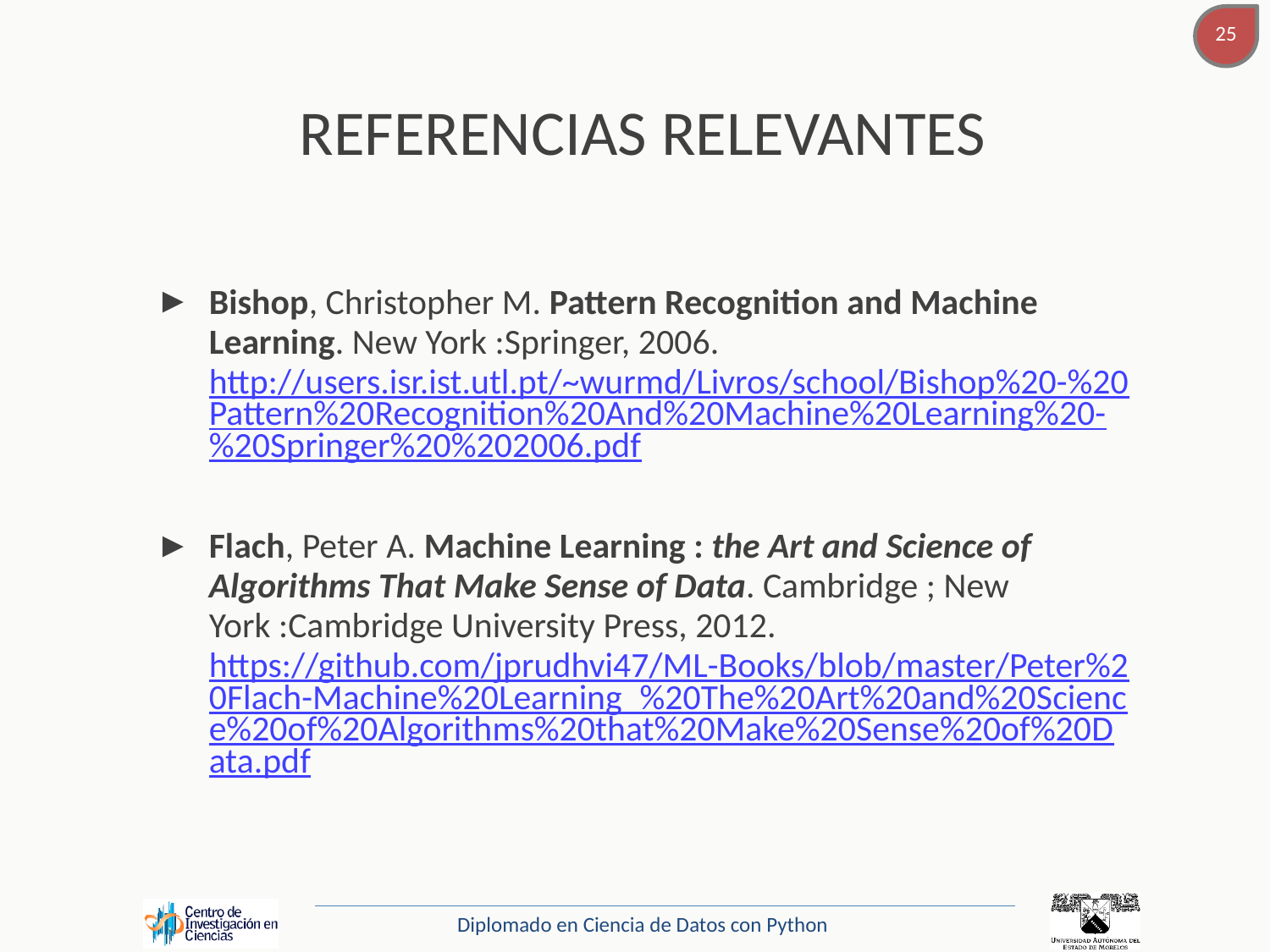

# REFERENCIAS RELEVANTES
Bishop, Christopher M. Pattern Recognition and Machine Learning. New York :Springer, 2006. http://users.isr.ist.utl.pt/~wurmd/Livros/school/Bishop%20-%20Pattern%20Recognition%20And%20Machine%20Learning%20-%20Springer%20%202006.pdf
Flach, Peter A. Machine Learning : the Art and Science of Algorithms That Make Sense of Data. Cambridge ; New York :Cambridge University Press, 2012. https://github.com/jprudhvi47/ML-Books/blob/master/Peter%20Flach-Machine%20Learning_%20The%20Art%20and%20Science%20of%20Algorithms%20that%20Make%20Sense%20of%20Data.pdf
Diplomado en Ciencia de Datos con Python